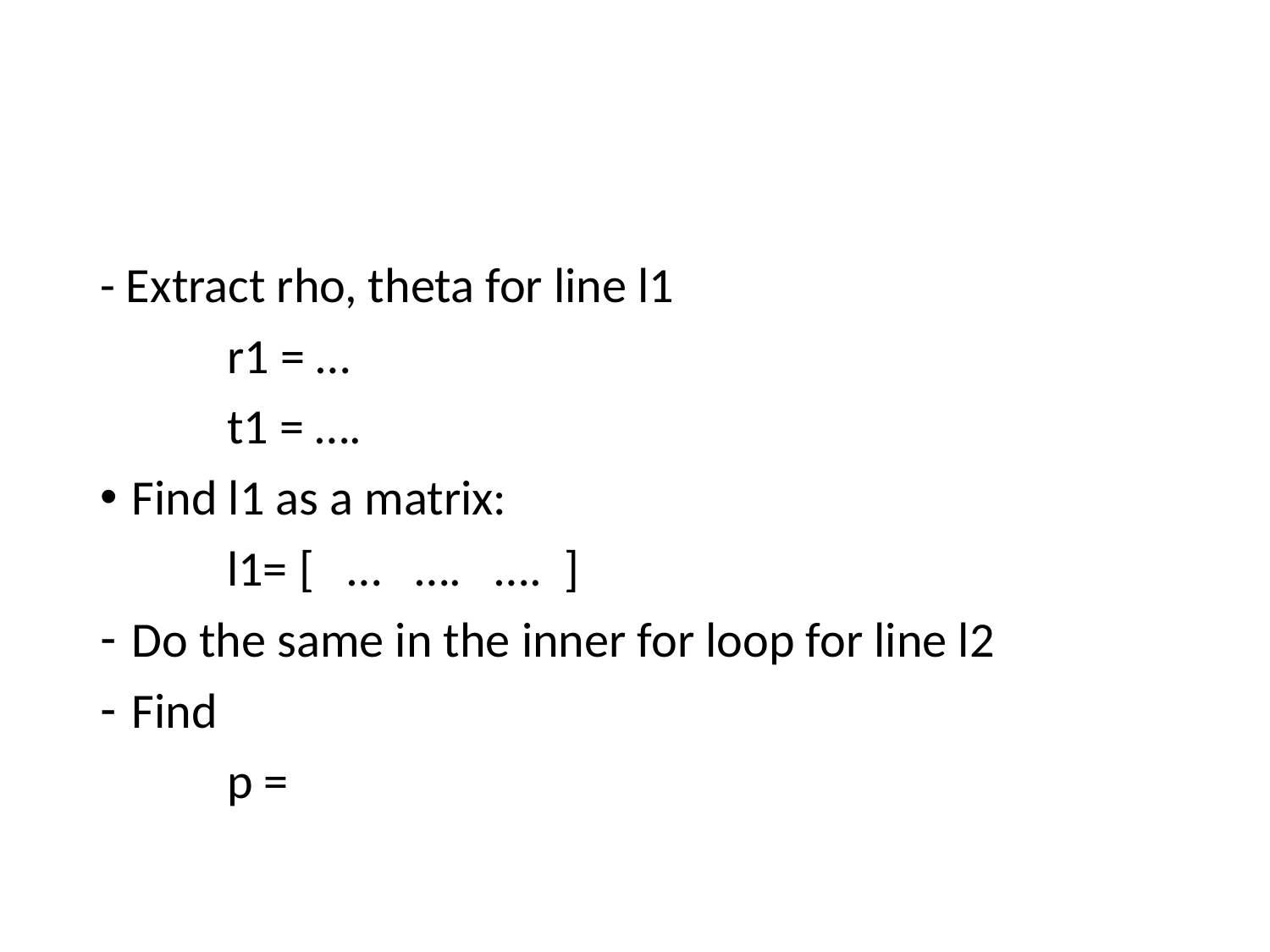

- Extract rho, theta for line l1
	r1 = …
	t1 = ….
Find l1 as a matrix:
	l1= [   …   ….   ….  ]
Do the same in the inner for loop for line l2
Find
	p =